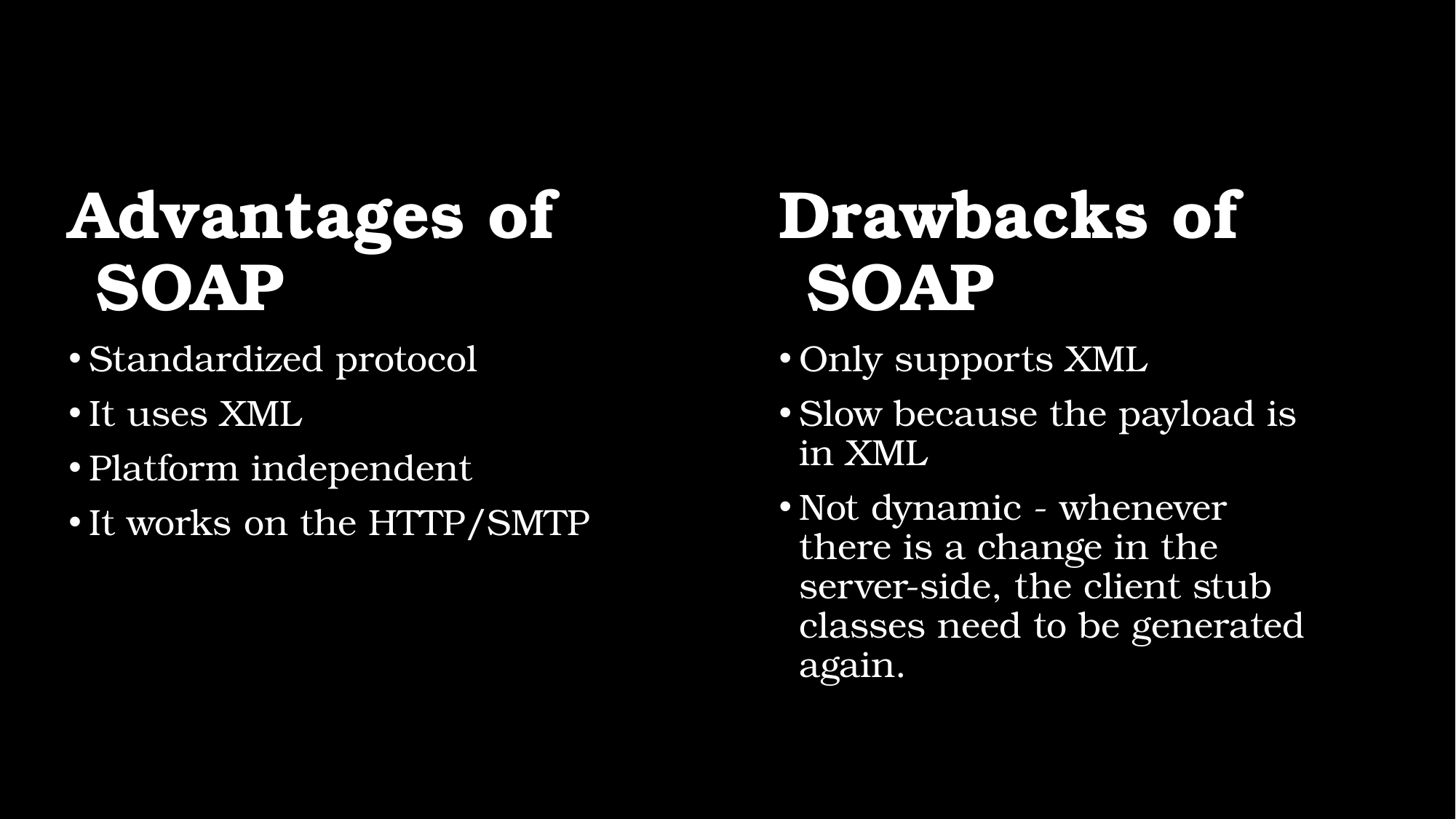

Drawbacks of SOAP
Only supports XML
Slow because the payload is in XML
Not dynamic - whenever there is a change in the server-side, the client stub classes need to be generated again.
Advantages of SOAP
Standardized protocol
It uses XML
Platform independent
It works on the HTTP/SMTP